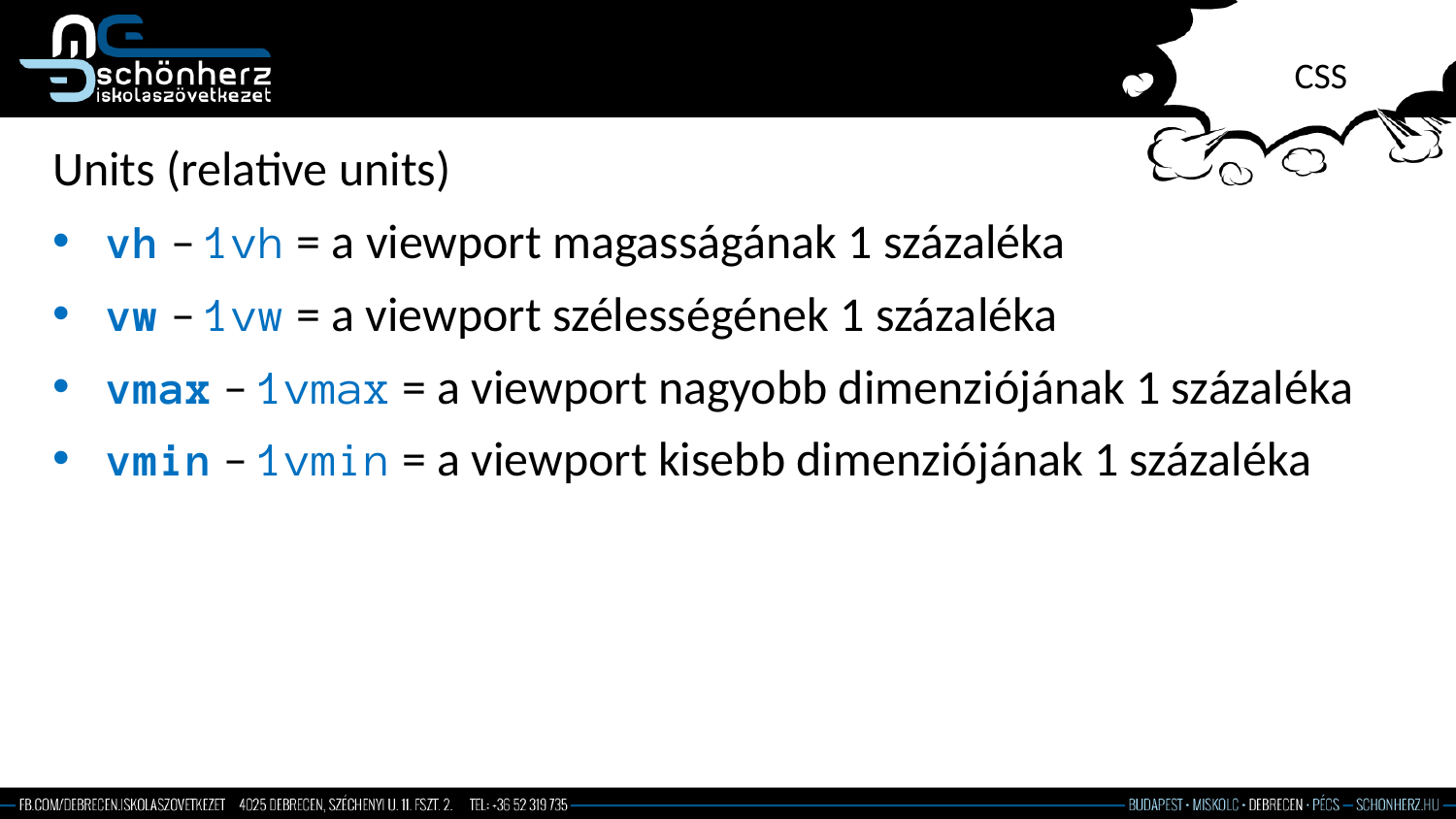

# CSS
Units (relative units)
vh – 1vh = a viewport magasságának 1 százaléka
vw – 1vw = a viewport szélességének 1 százaléka
vmax – 1vmax = a viewport nagyobb dimenziójának 1 százaléka
vmin – 1vmin = a viewport kisebb dimenziójának 1 százaléka